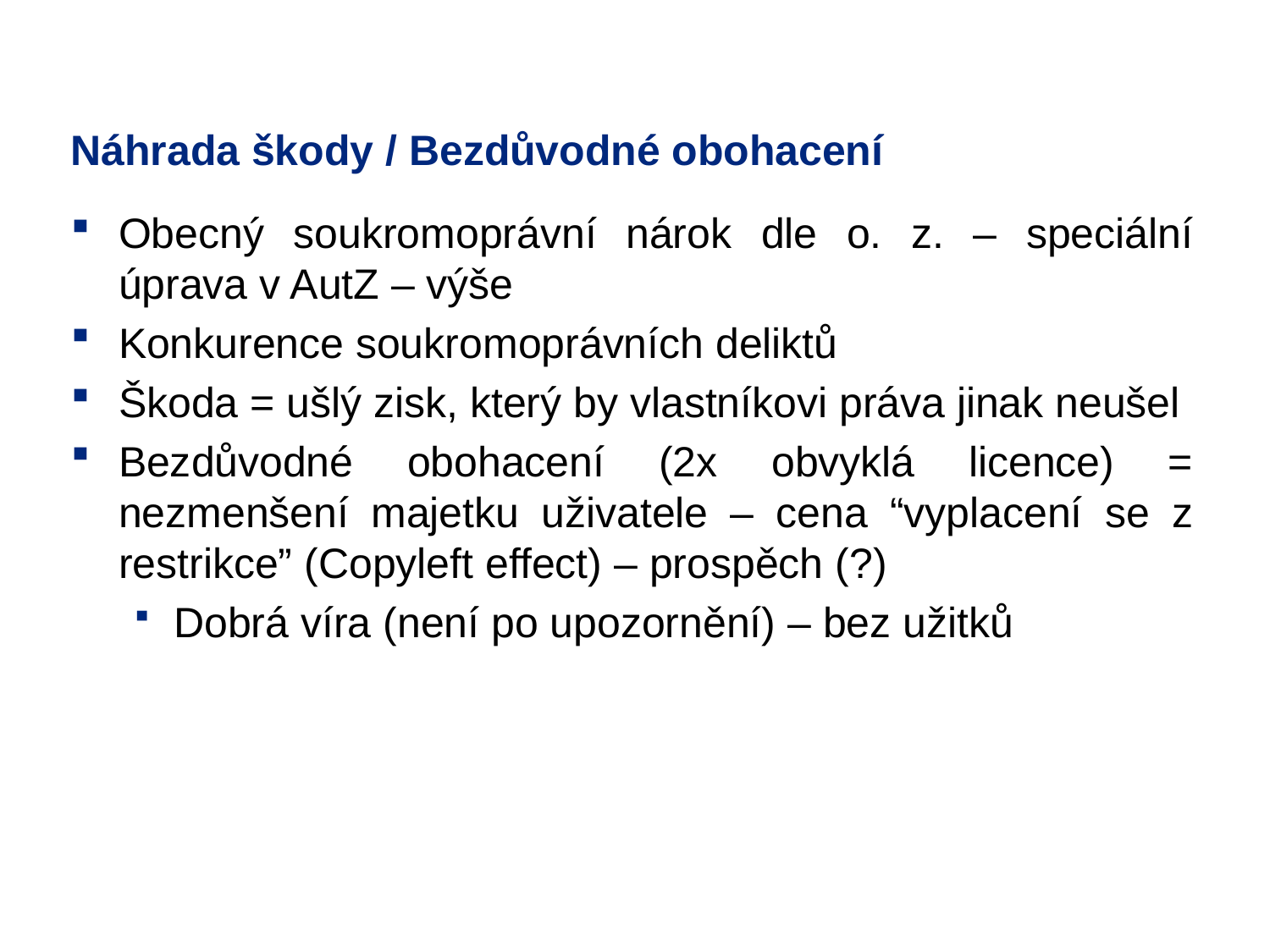

# Náhrada škody / Bezdůvodné obohacení
Obecný soukromoprávní nárok dle o. z. – speciální úprava v AutZ – výše
Konkurence soukromoprávních deliktů
Škoda = ušlý zisk, který by vlastníkovi práva jinak neušel
Bezdůvodné obohacení (2x obvyklá licence) = nezmenšení majetku uživatele – cena “vyplacení se z restrikce” (Copyleft effect) – prospěch (?)
Dobrá víra (není po upozornění) – bez užitků